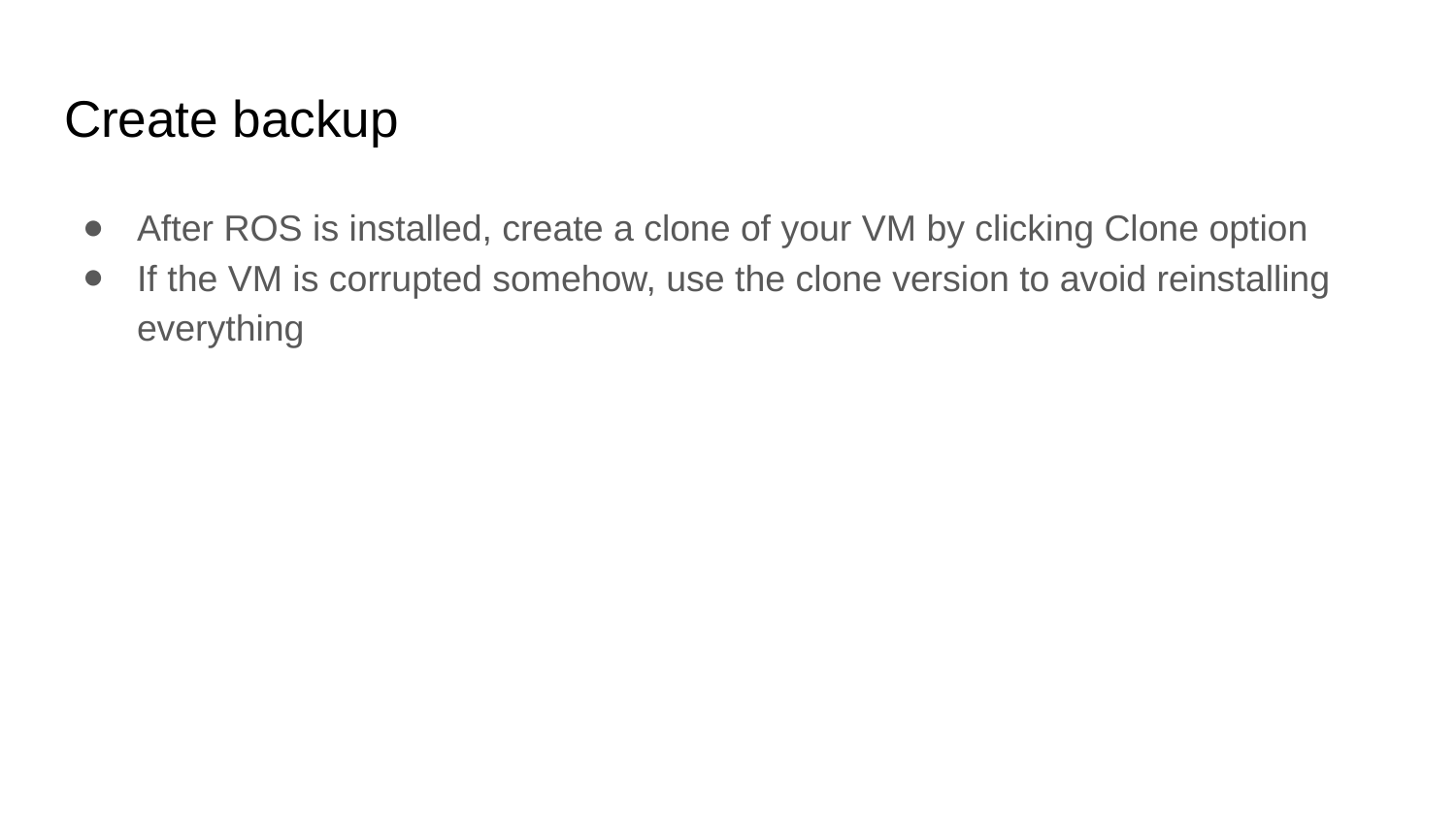

# Create backup
After ROS is installed, create a clone of your VM by clicking Clone option
If the VM is corrupted somehow, use the clone version to avoid reinstalling everything